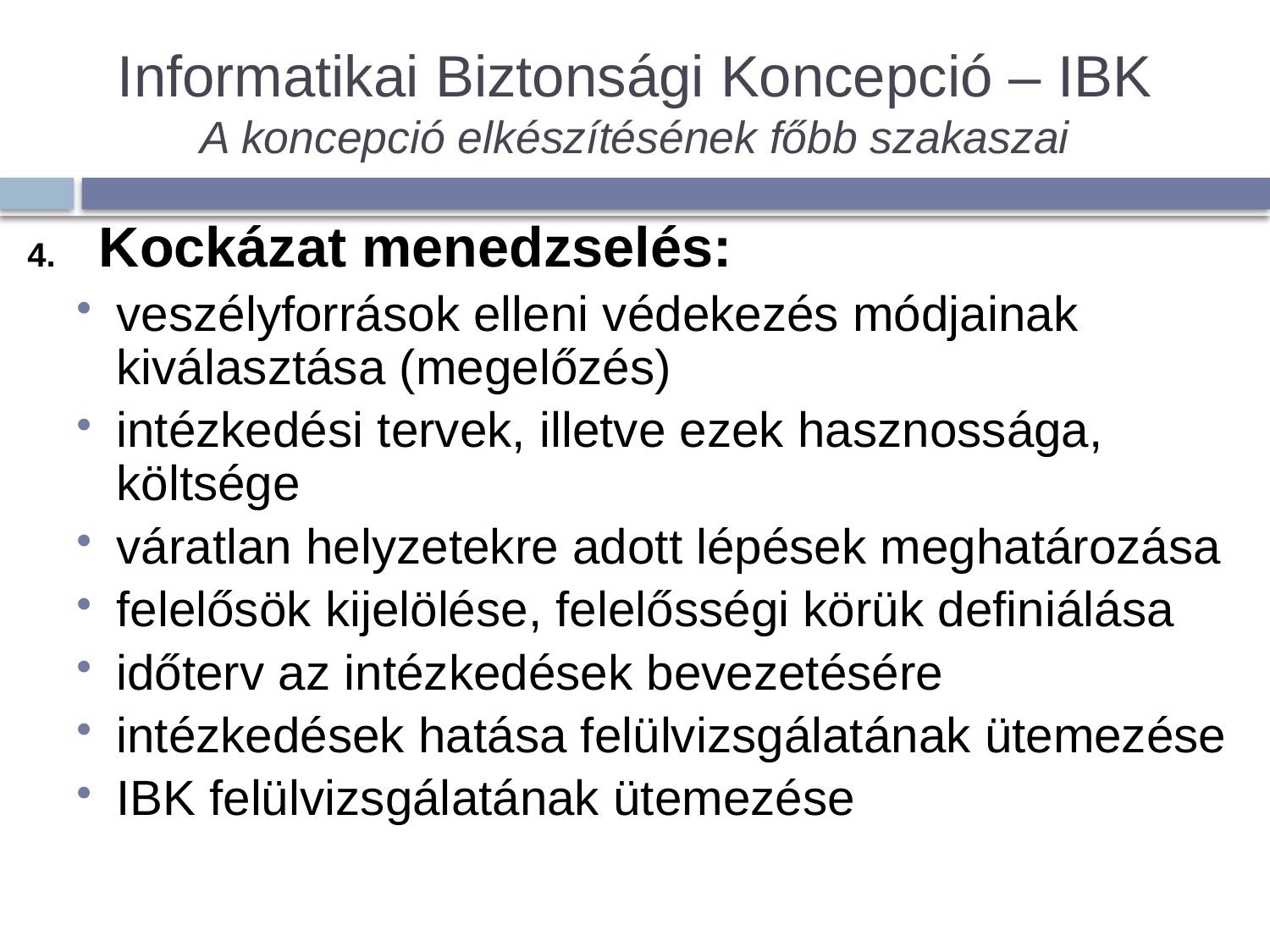

# Informatikai Biztonsági Koncepció – IBK A koncepció elkészítésének főbb szakaszai
Kockázat menedzselés:
veszélyforrások elleni védekezés módjainak kiválasztása (megelőzés)
intézkedési tervek, illetve ezek hasznossága, költsége
váratlan helyzetekre adott lépések meghatározása
felelősök kijelölése, felelősségi körük definiálása
időterv az intézkedések bevezetésére
intézkedések hatása felülvizsgálatának ütemezése
IBK felülvizsgálatának ütemezése